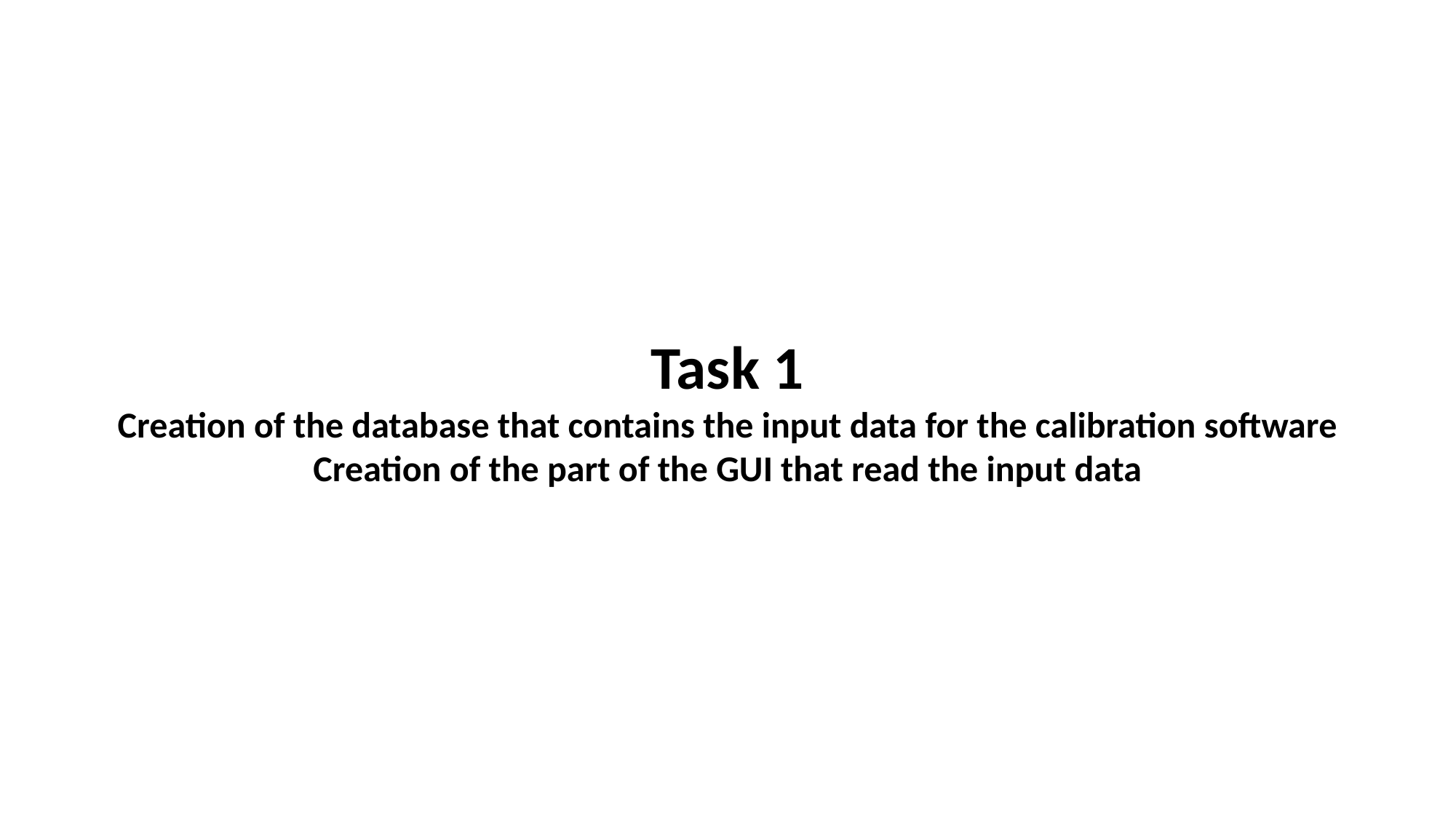

Task 1
Creation of the database that contains the input data for the calibration software
Creation of the part of the GUI that read the input data